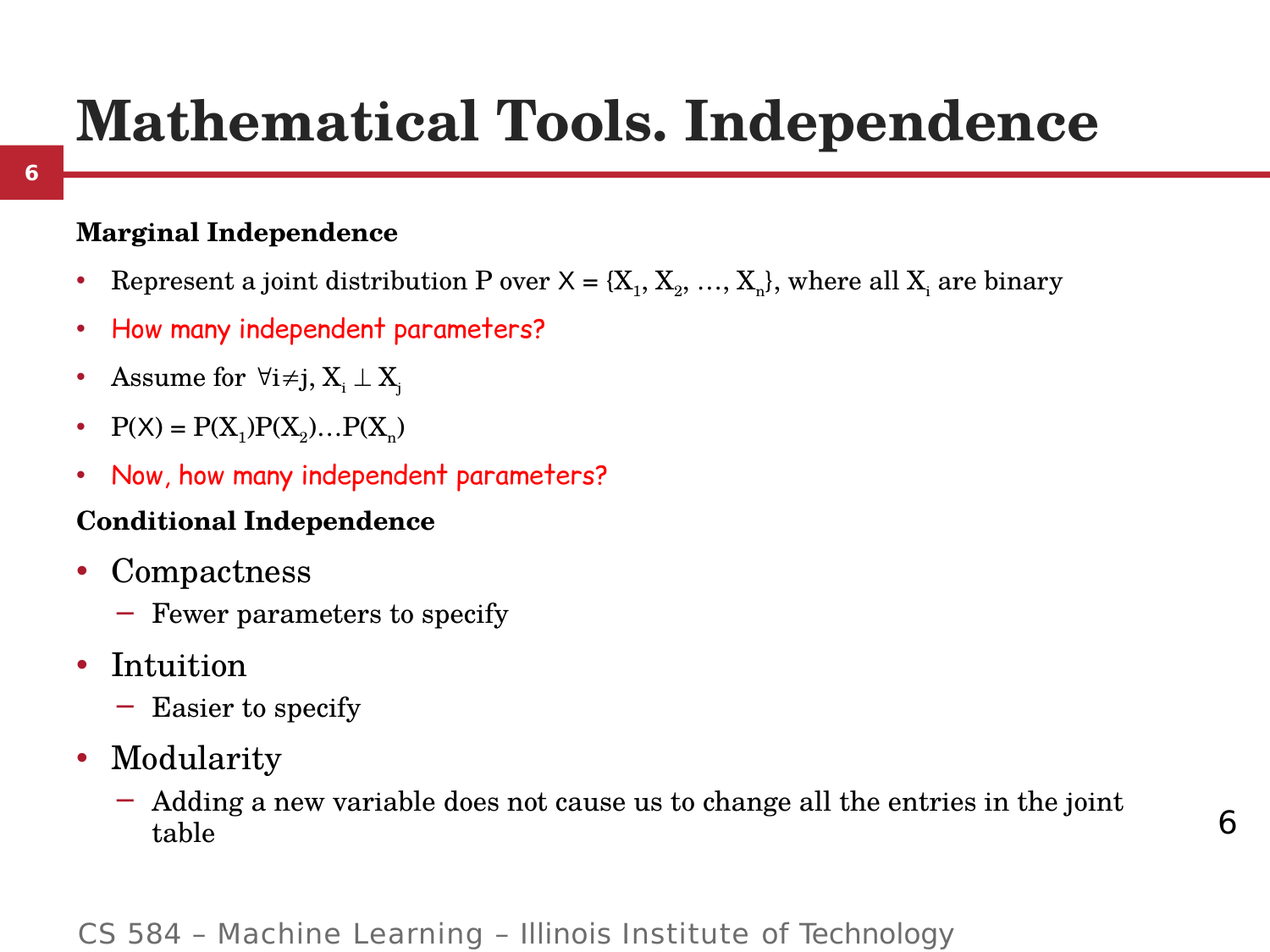

# Mathematical Tools. Independence
Marginal Independence
Represent a joint distribution P over X = {X1, X2, …, Xn}, where all Xi are binary
How many independent parameters?
Assume for ∀i≠j, Xi ⊥ Xj
P(X) = P(X1)P(X2)…P(Xn)
Now, how many independent parameters?
Conditional Independence
Compactness
Fewer parameters to specify
Intuition
Easier to specify
Modularity
Adding a new variable does not cause us to change all the entries in the joint table

6
CS 584 – Machine Learning – Illinois Institute of Technology